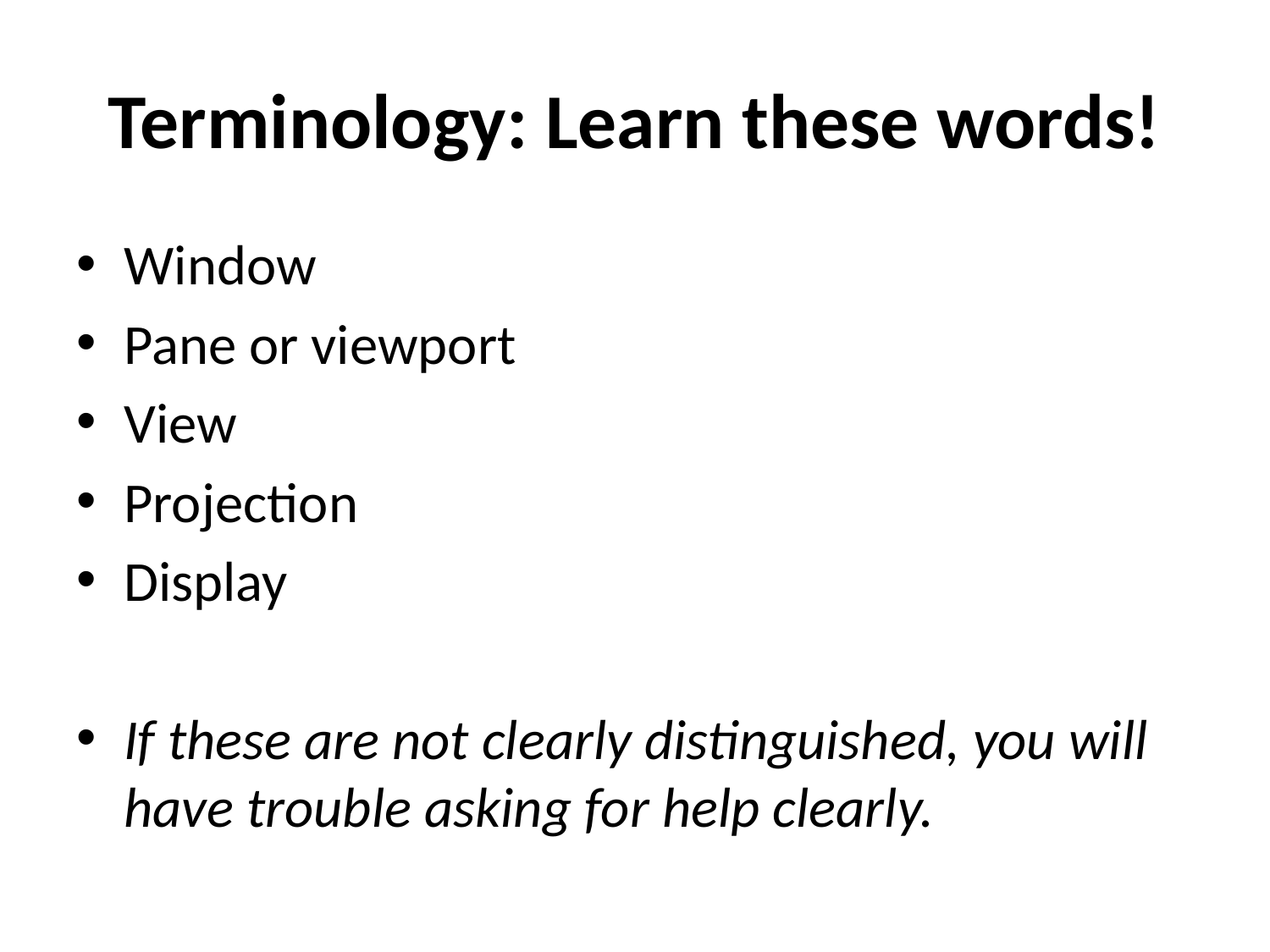

# Terminology: Learn these words!
Window
Pane or viewport
View
Projection
Display

If these are not clearly distinguished, you will have trouble asking for help clearly.